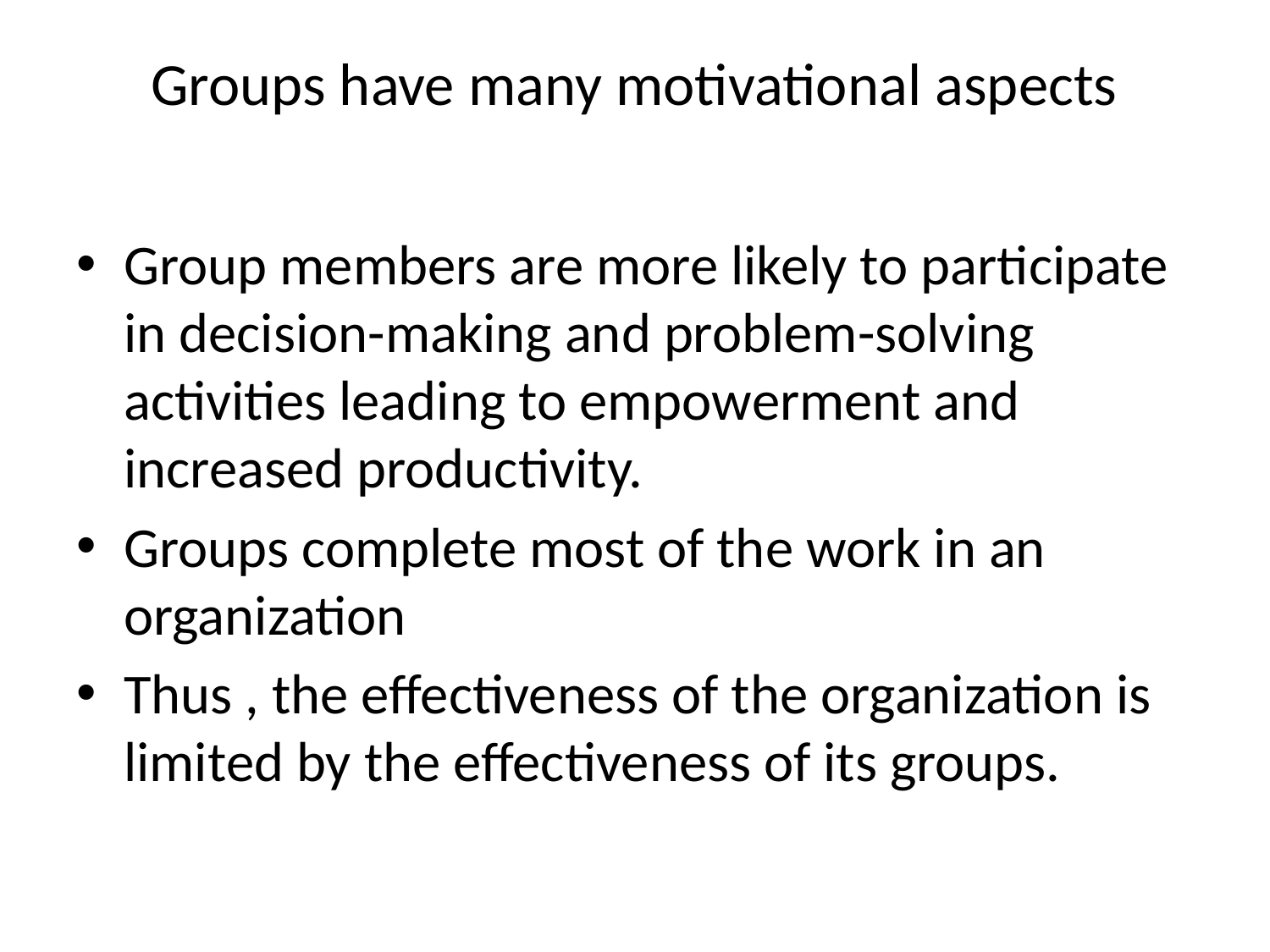

# Groups have many motivational aspects
Group members are more likely to participate in decision-making and problem-solving activities leading to empowerment and increased productivity.
Groups complete most of the work in an organization
Thus , the effectiveness of the organization is limited by the effectiveness of its groups.